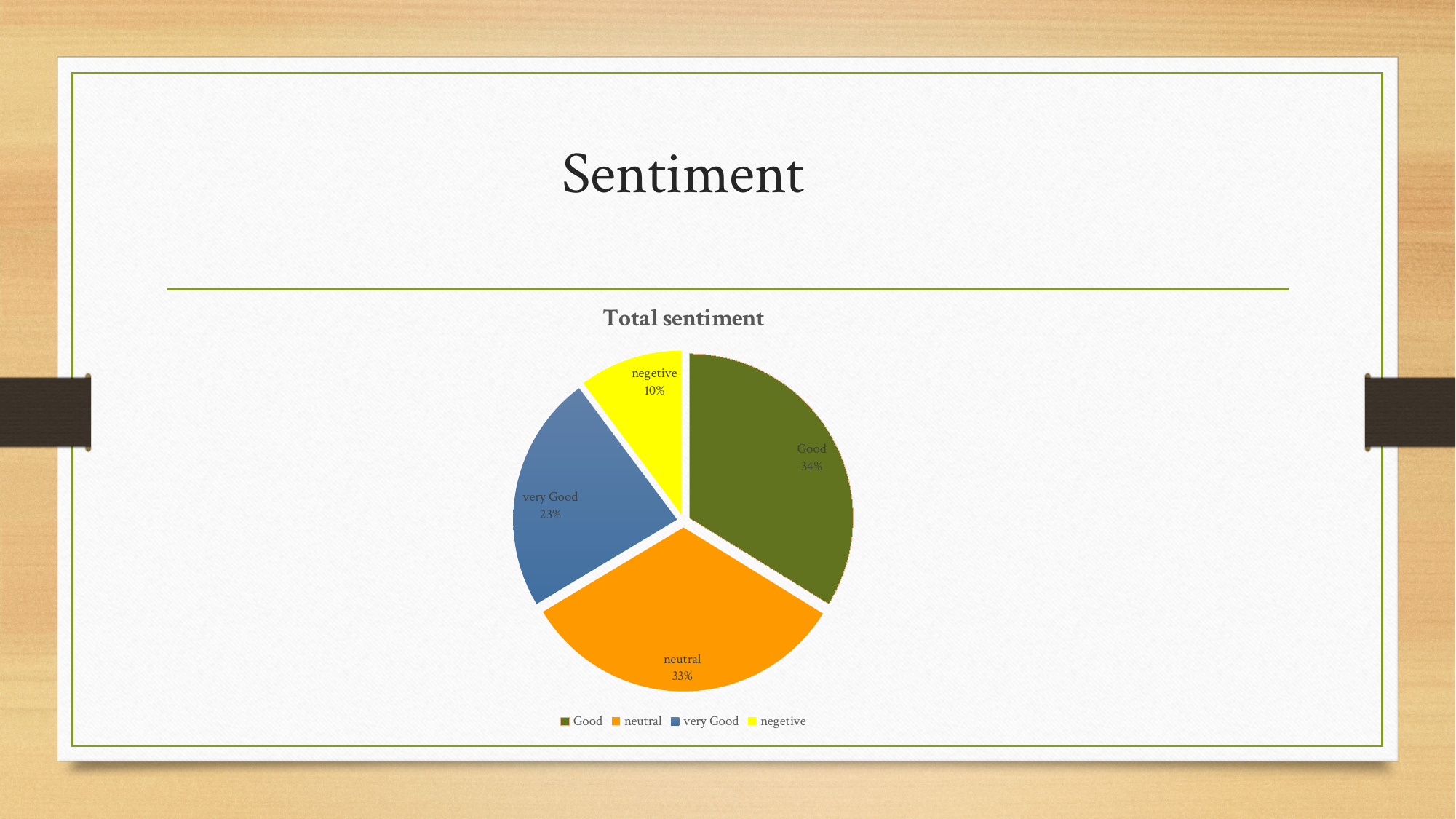

# Sentiment

### Chart:

| Category | Total sentiment |
|---|---|
| Good | 338.0 |
| neutral | 326.0 |
| very Good | 234.0 |
| negetive | 102.0 |